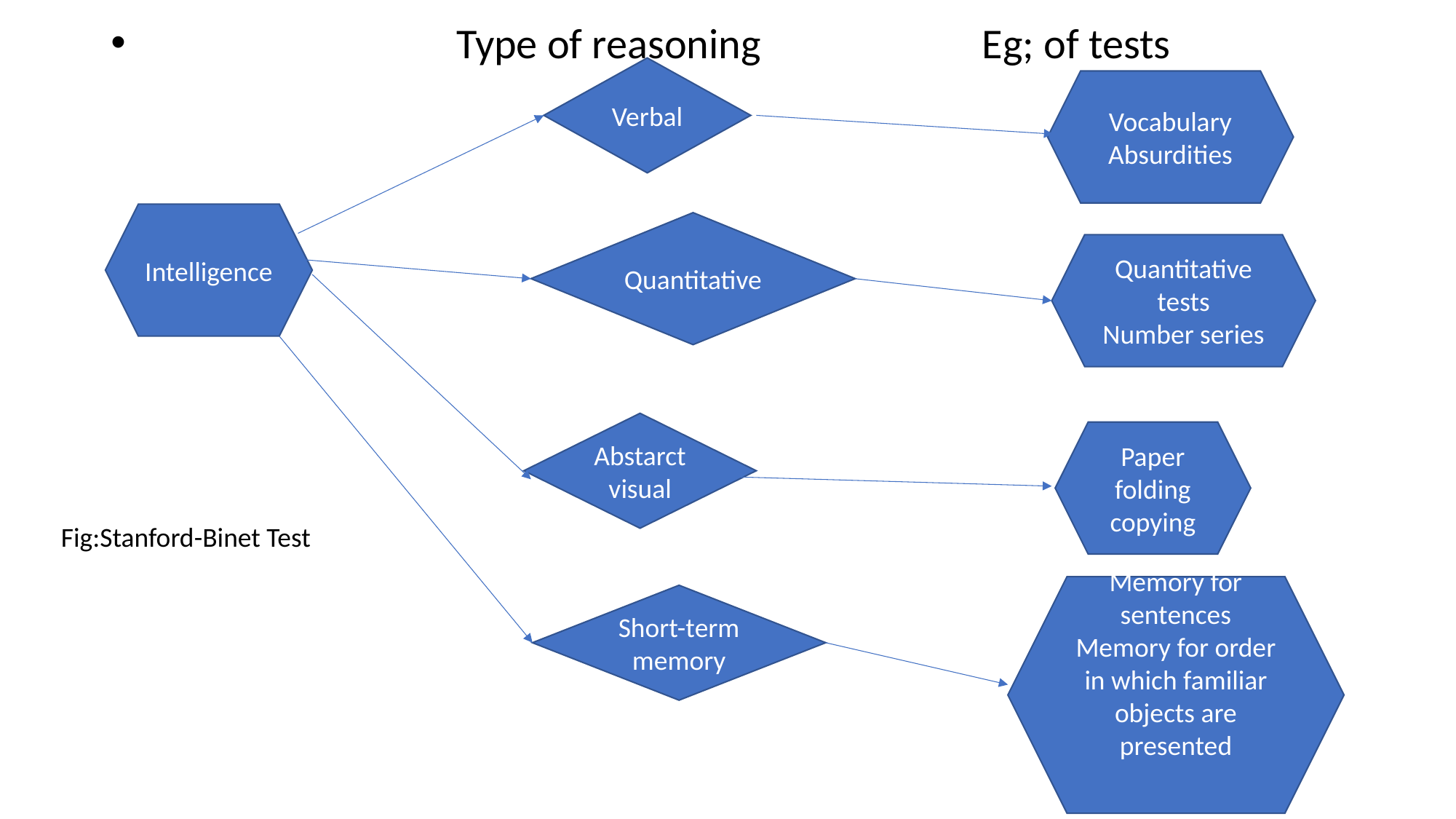

Type of reasoning                       Eg; of tests
Verbal
Vocabulary
Absurdities
Intelligence
Quantitative
Quantitative tests
Number series
Abstarct visual
Paper folding
copying
Fig:Stanford-Binet Test
Memory for sentences
Memory for order in which familiar objects are presented

Short-term memory